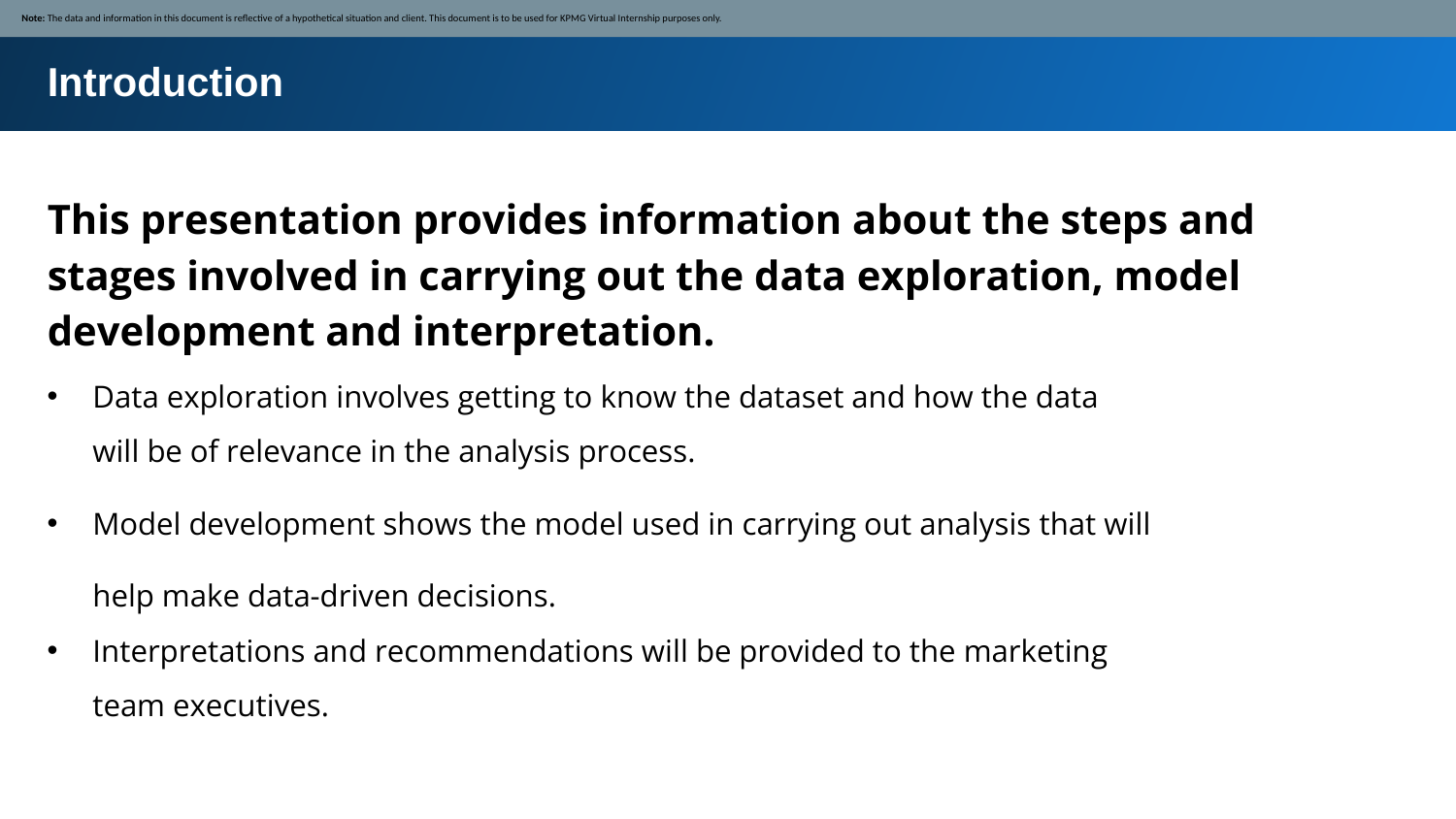

Note: The data and information in this document is reflective of a hypothetical situation and client. This document is to be used for KPMG Virtual Internship purposes only.
Introduction
This presentation provides information about the steps and stages involved in carrying out the data exploration, model development and interpretation.
Data exploration involves getting to know the dataset and how the data will be of relevance in the analysis process.
Model development shows the model used in carrying out analysis that will help make data-driven decisions.
Interpretations and recommendations will be provided to the marketing team executives.